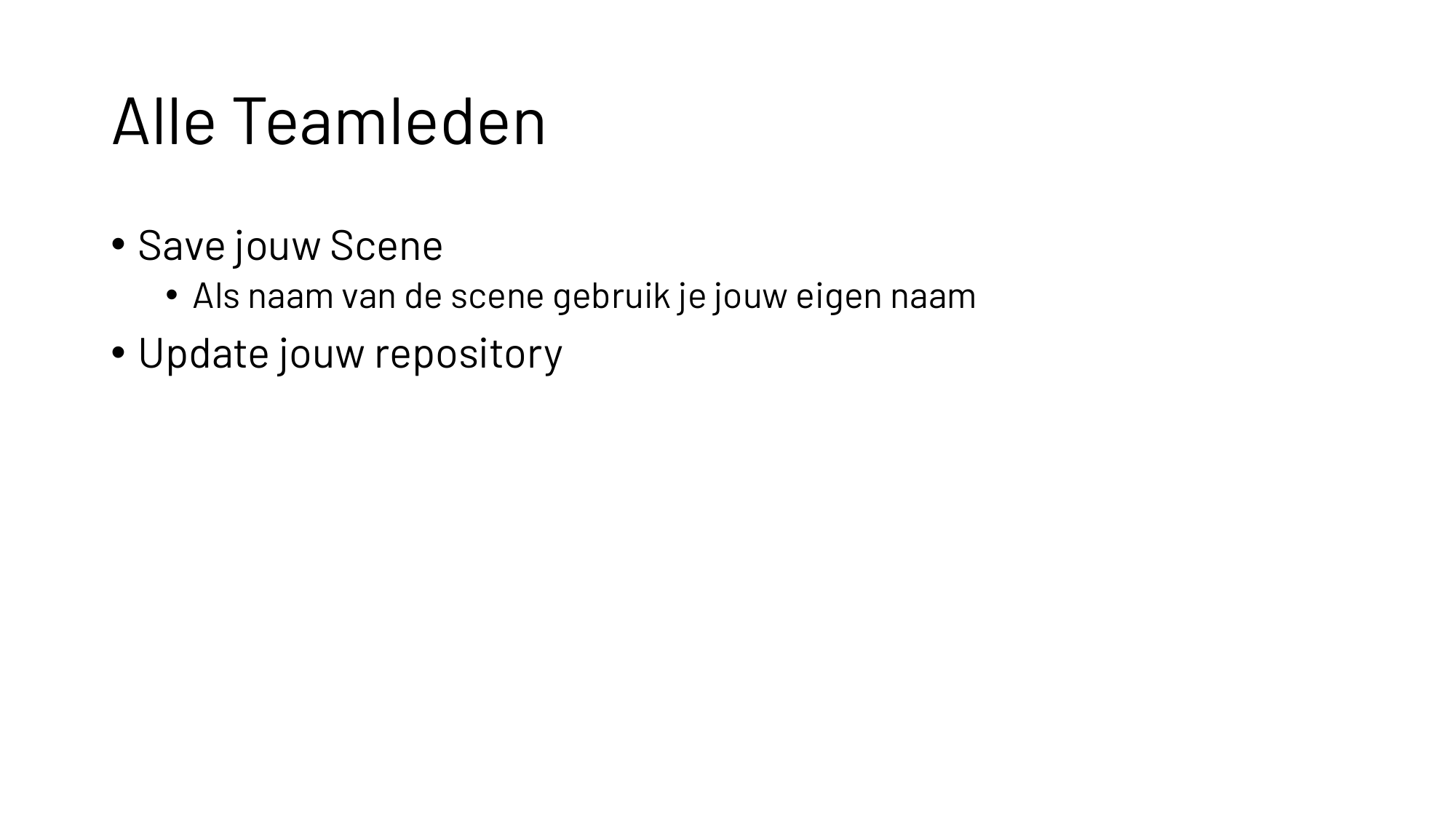

# Alle Teamleden
Save jouw Scene
Als naam van de scene gebruik je jouw eigen naam
Update jouw repository